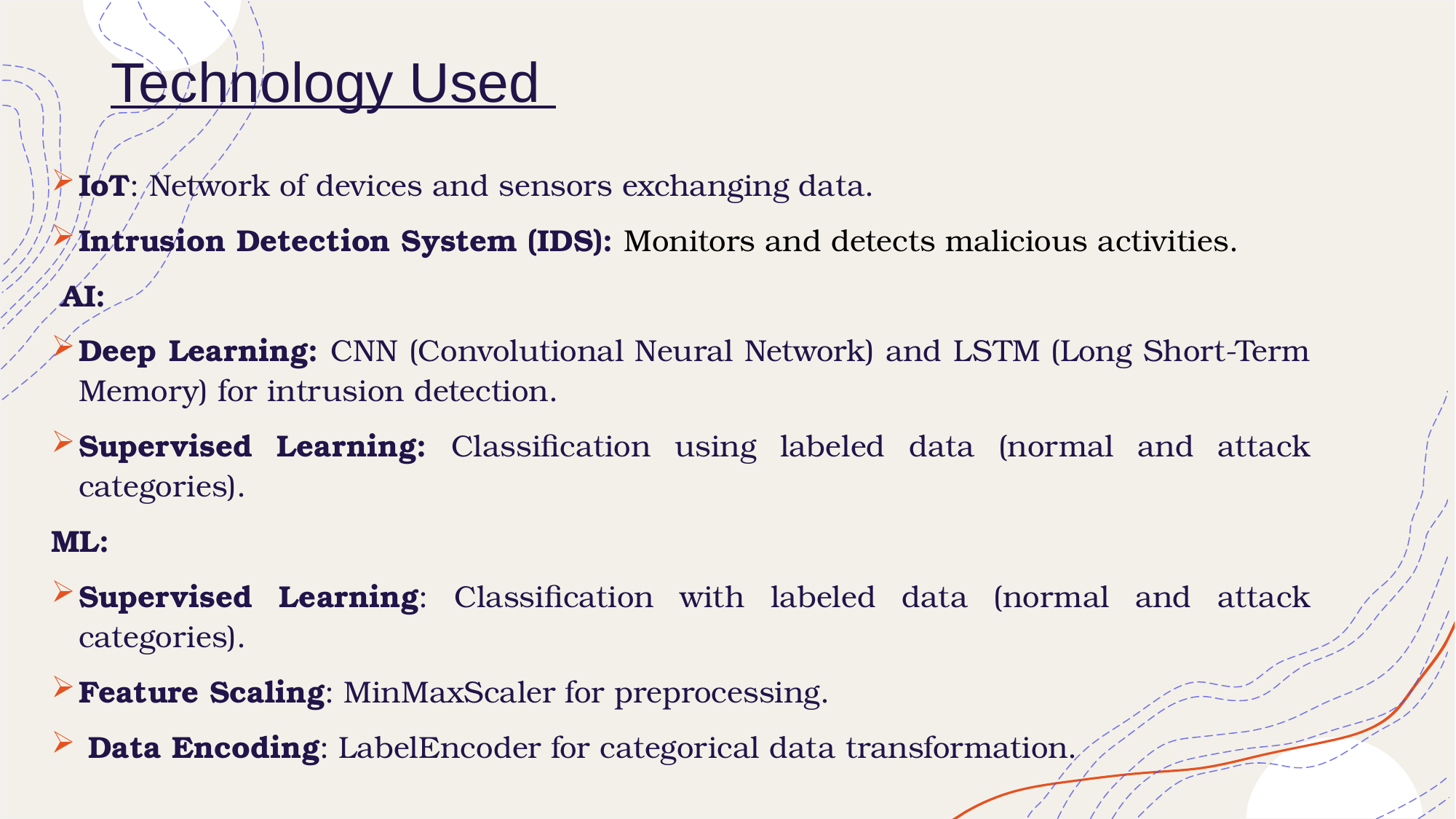

# Technology Used
IoT: Network of devices and sensors exchanging data.
Intrusion Detection System (IDS): Monitors and detects malicious activities.
 AI:
Deep Learning: CNN (Convolutional Neural Network) and LSTM (Long Short-Term Memory) for intrusion detection.
Supervised Learning: Classification using labeled data (normal and attack categories).
ML:
Supervised Learning: Classification with labeled data (normal and attack categories).
Feature Scaling: MinMaxScaler for preprocessing.
 Data Encoding: LabelEncoder for categorical data transformation.